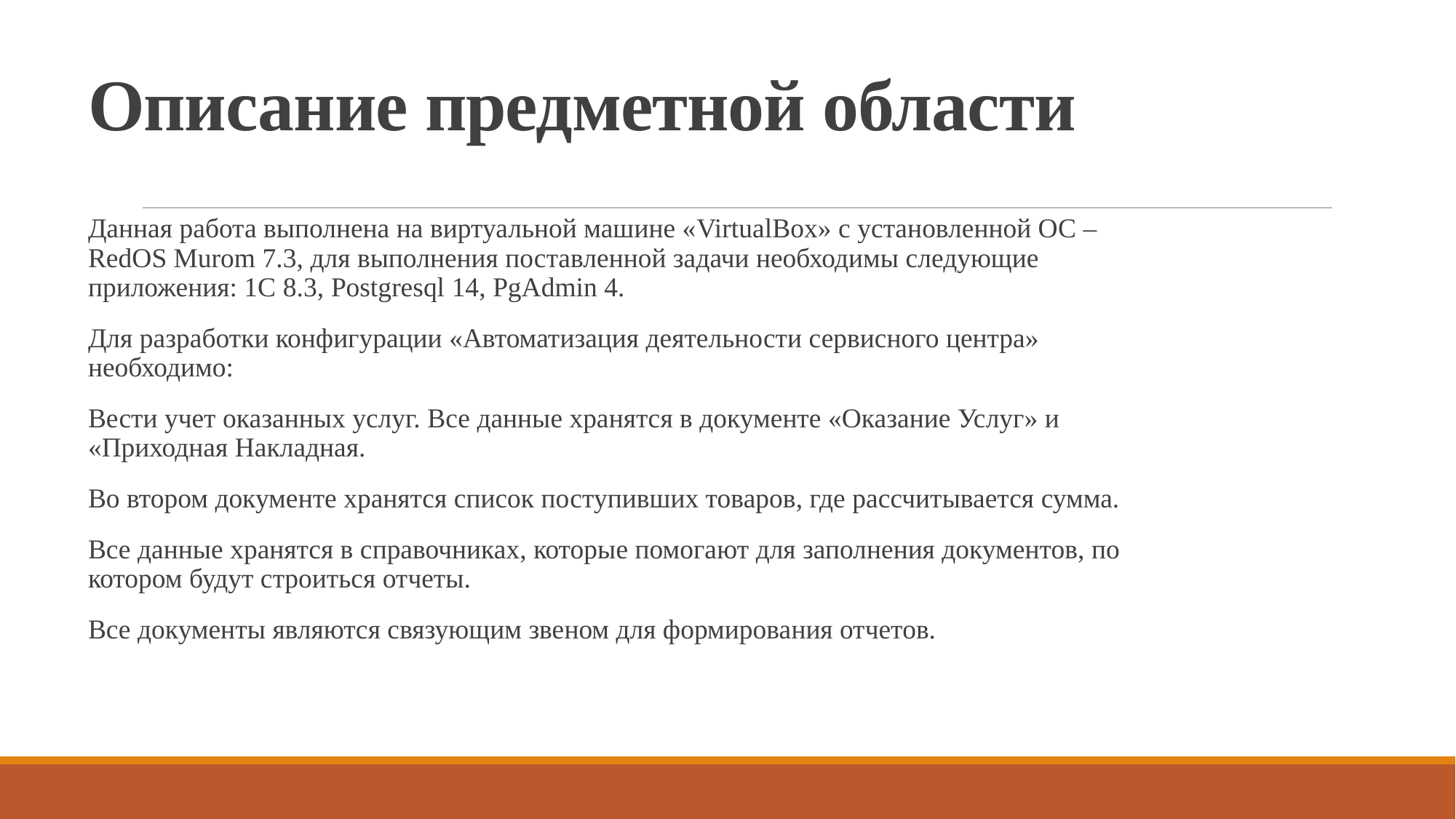

# Описание предметной области
Данная работа выполнена на виртуальной машине «VirtualBox» с установленной ОС – RedOS Murom 7.3, для выполнения поставленной задачи необходимы следующие приложения: 1С 8.3, Postgresql 14, PgAdmin 4.
Для разработки конфигурации «Автоматизация деятельности сервисного центра» необходимо:
Вести учет оказанных услуг. Все данные хранятся в документе «Оказание Услуг» и «Приходная Накладная.
Во втором документе хранятся список поступивших товаров, где рассчитывается сумма.
Все данные хранятся в справочниках, которые помогают для заполнения документов, по котором будут строиться отчеты.
Все документы являются связующим звеном для формирования отчетов.